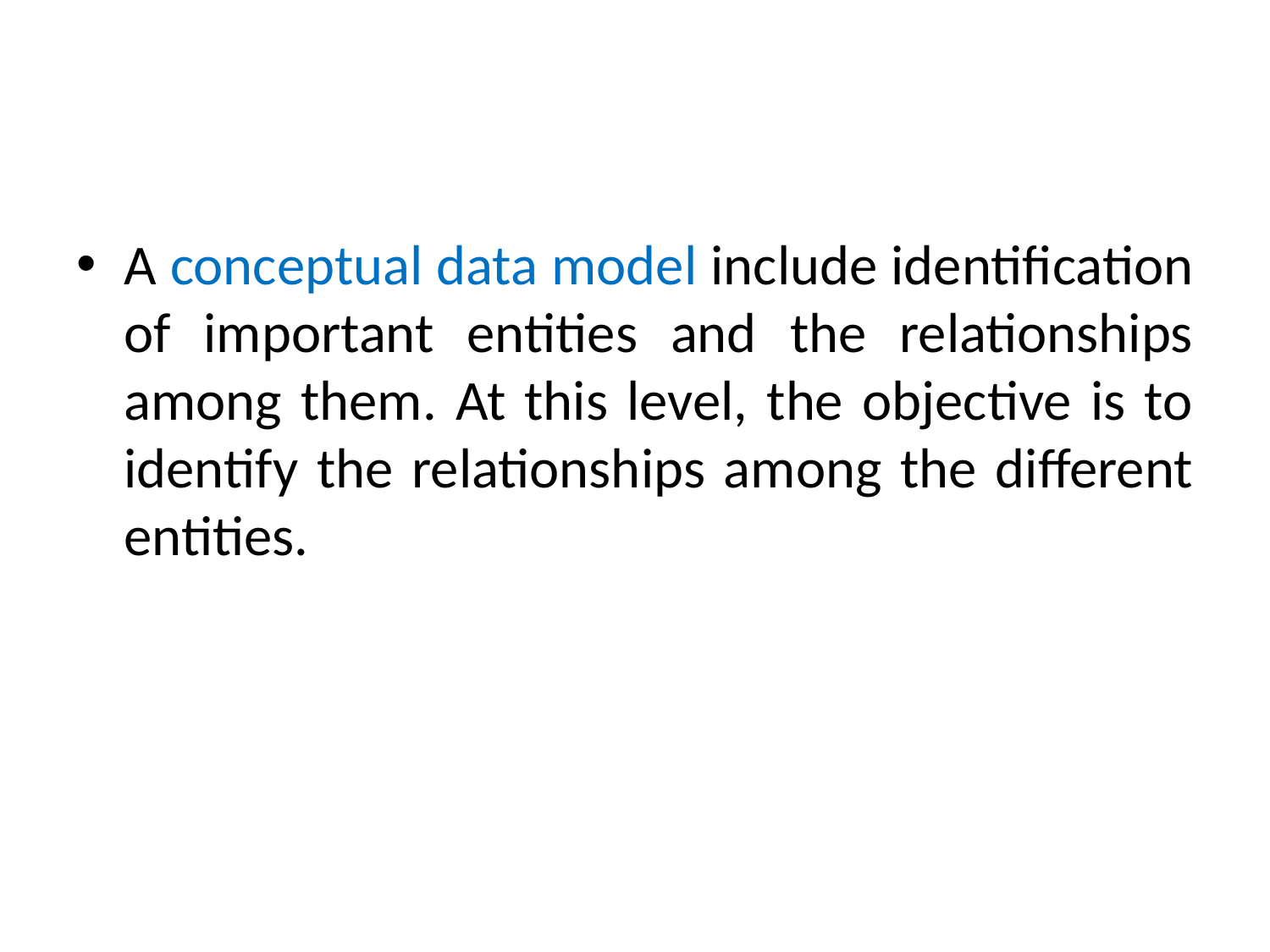

A conceptual data model include identification of important entities and the relationships among them. At this level, the objective is to identify the relationships among the different entities.